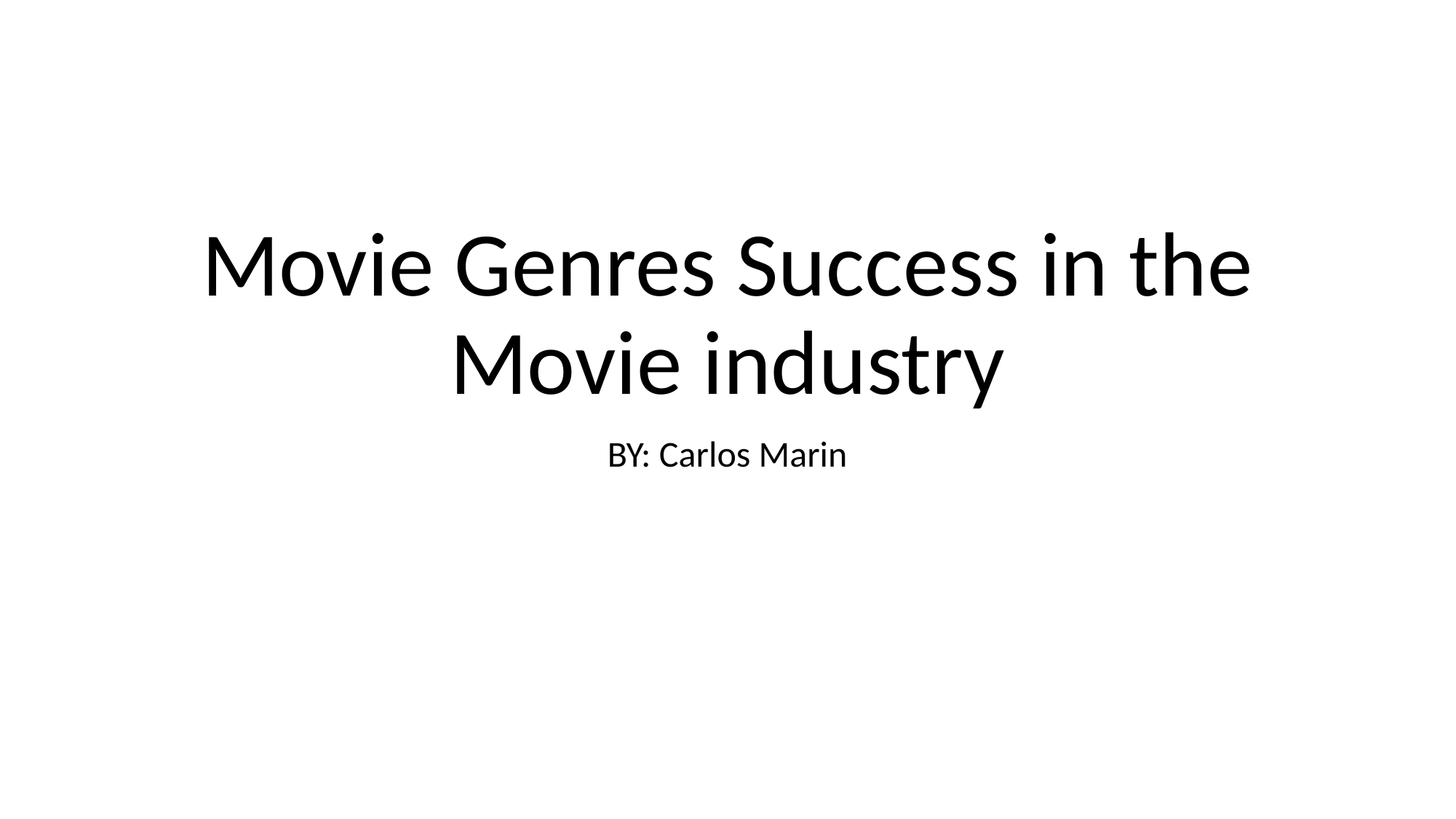

# Movie Genres Success in the Movie industry
BY: Carlos Marin